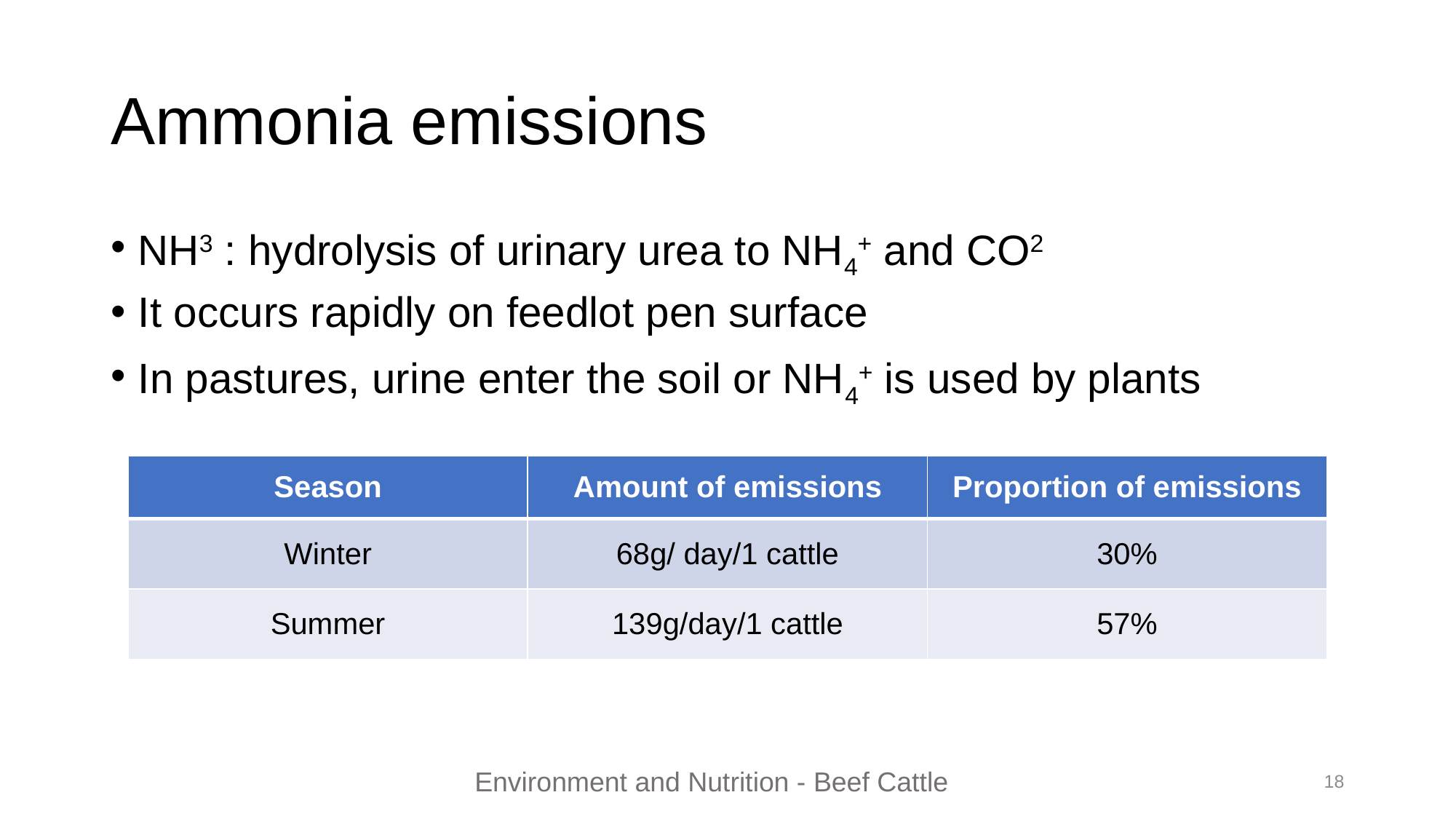

# Ammonia emissions
NH3 : hydrolysis of urinary urea to NH4+ and CO2
It occurs rapidly on feedlot pen surface
In pastures, urine enter the soil or NH4+ is used by plants
| Season | Amount of emissions | Proportion of emissions |
| --- | --- | --- |
| Winter | 68g/ day/1 cattle | 30% |
| Summer | 139g/day/1 cattle | 57% |
Environment and Nutrition - Beef Cattle
18